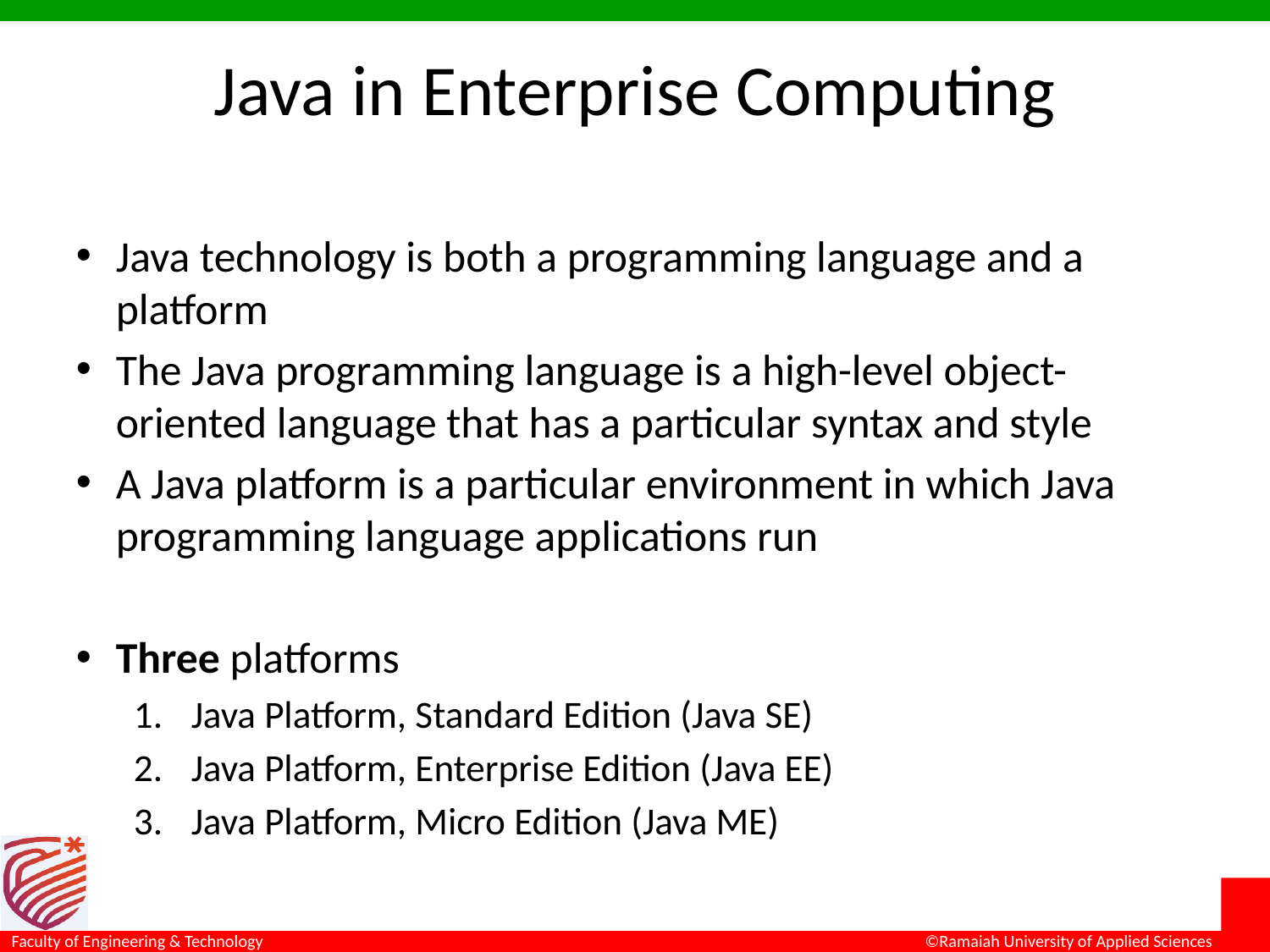

# Java in Enterprise Computing
Java technology is both a programming language and a platform
The Java programming language is a high-level object-oriented language that has a particular syntax and style
A Java platform is a particular environment in which Java programming language applications run

Three platforms
Java Platform, Standard Edition (Java SE)
Java Platform, Enterprise Edition (Java EE)
Java Platform, Micro Edition (Java ME)